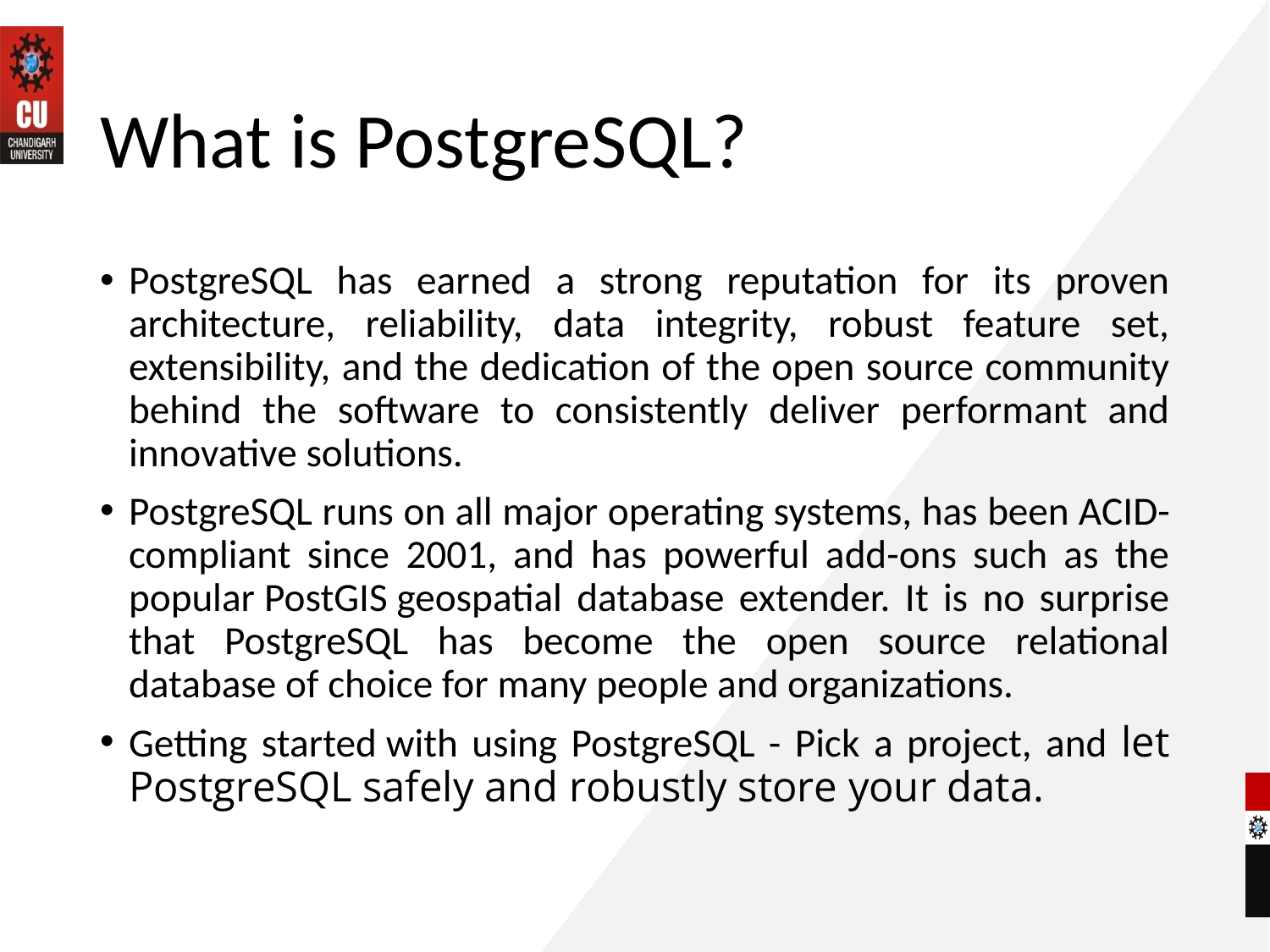

# What is PostgreSQL?
PostgreSQL has earned a strong reputation for its proven architecture, reliability, data integrity, robust feature set, extensibility, and the dedication of the open source community behind the software to consistently deliver performant and innovative solutions.
PostgreSQL runs on all major operating systems, has been ACID-compliant since 2001, and has powerful add-ons such as the popular PostGIS geospatial database extender. It is no surprise that PostgreSQL has become the open source relational database of choice for many people and organizations.
Getting started with using PostgreSQL - Pick a project, and let PostgreSQL safely and robustly store your data.